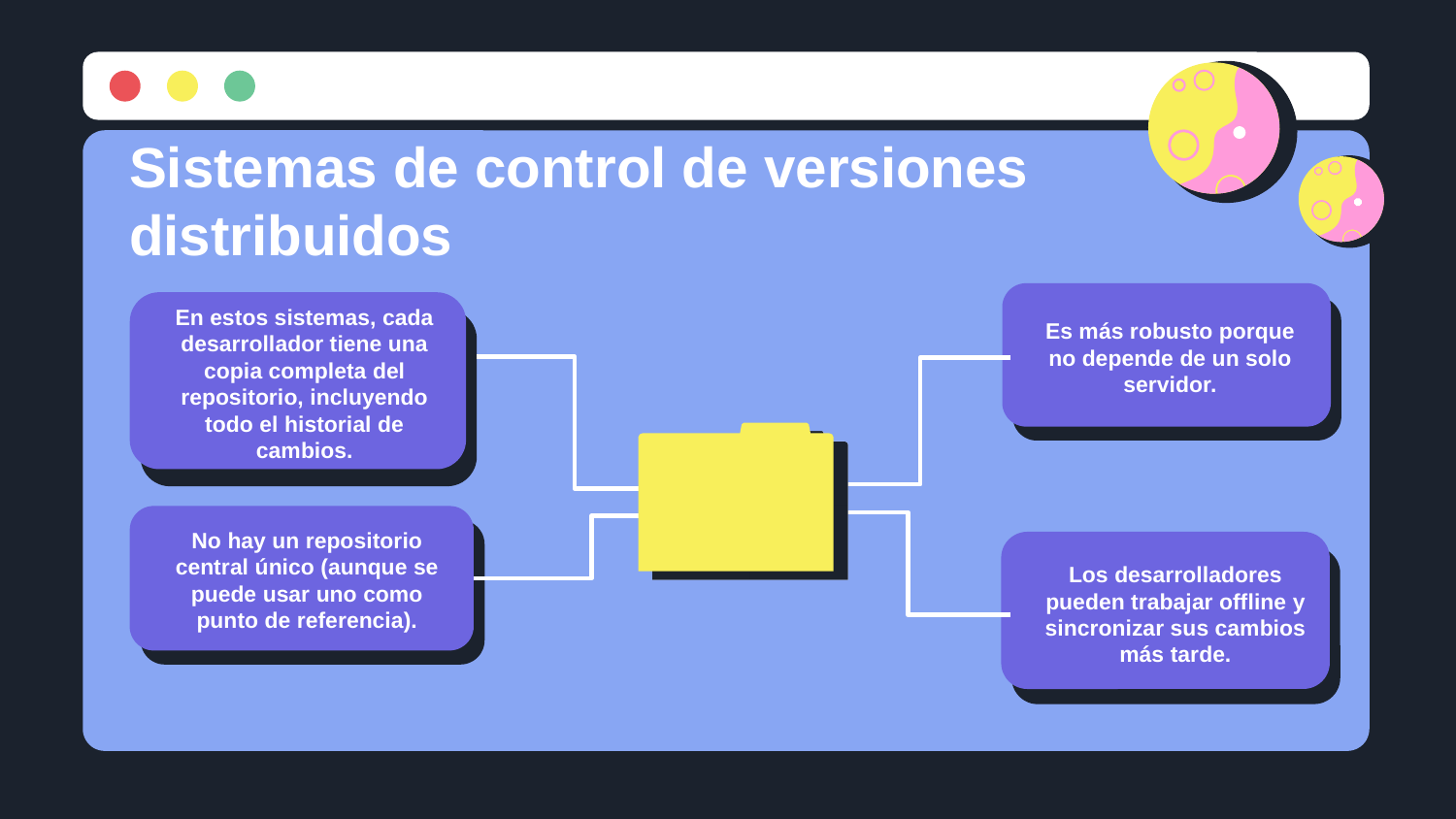

# Sistemas de control de versiones distribuidos

En estos sistemas, cada desarrollador tiene una copia completa del repositorio, incluyendo todo el historial de cambios.
Es más robusto porque no depende de un solo servidor.

No hay un repositorio central único (aunque se puede usar uno como punto de referencia).

Los desarrolladores pueden trabajar offline y sincronizar sus cambios más tarde.